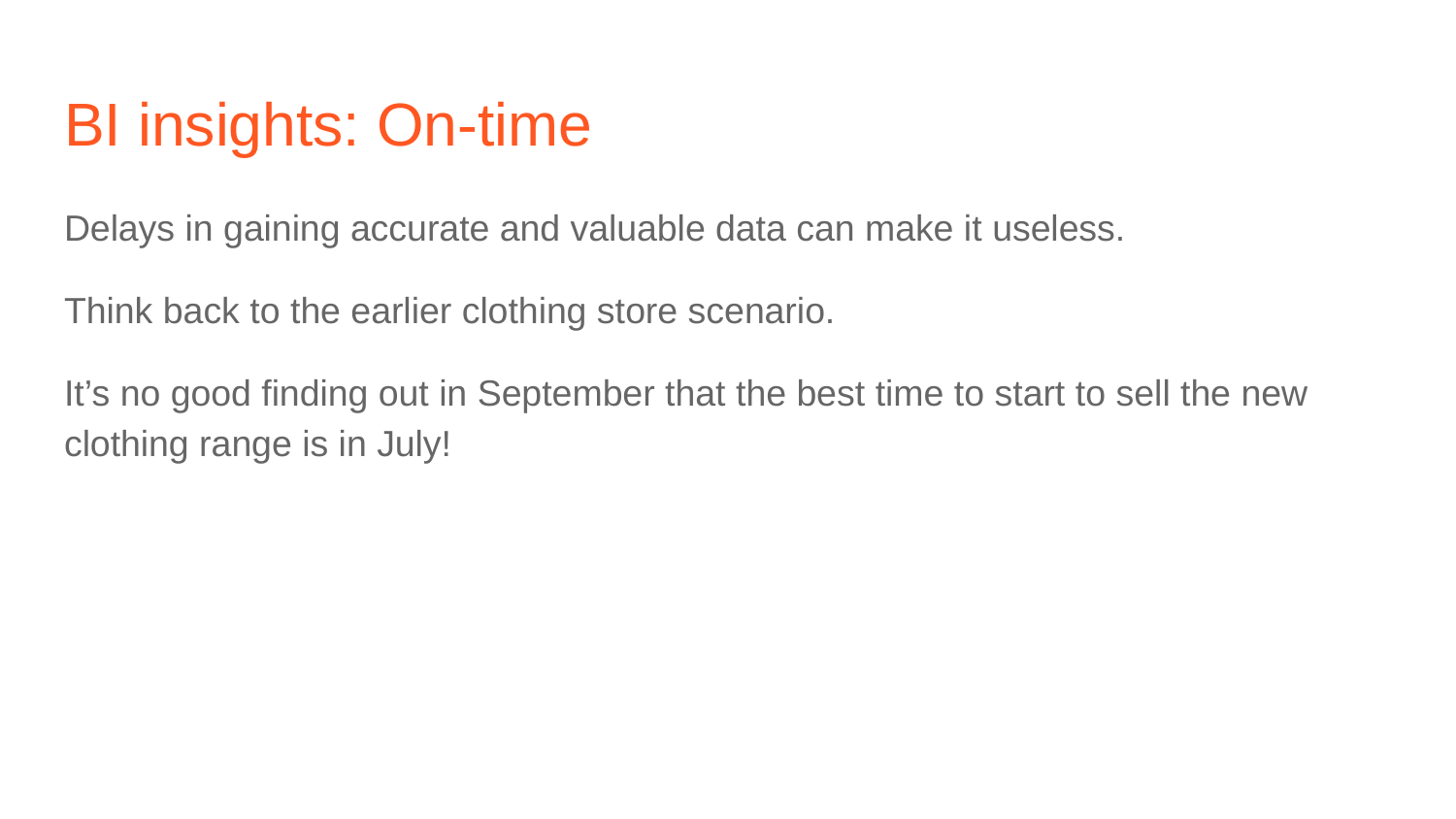

# BI insights: On-time
Delays in gaining accurate and valuable data can make it useless.
Think back to the earlier clothing store scenario.
It’s no good finding out in September that the best time to start to sell the new clothing range is in July!